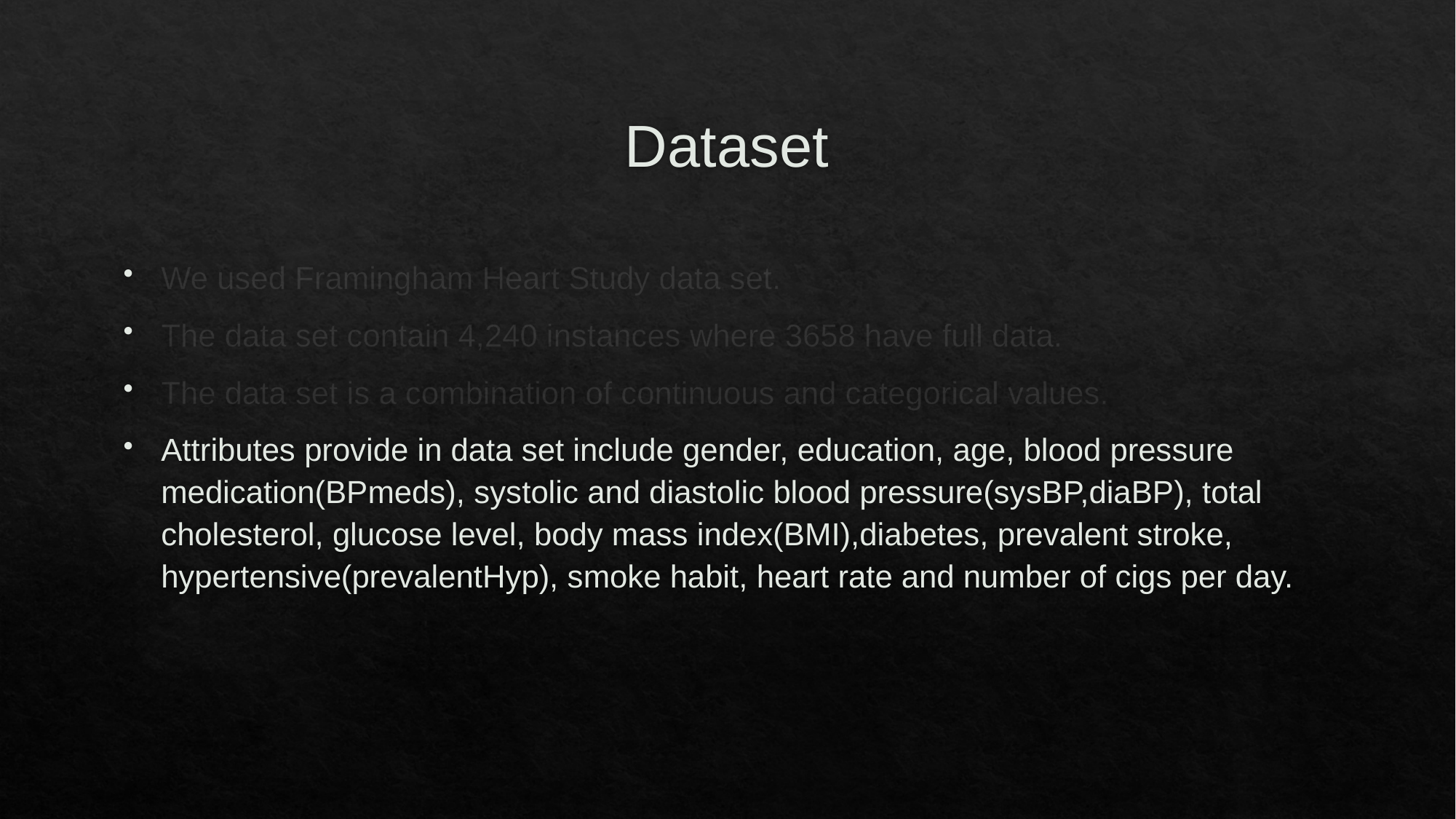

# Dataset
We used Framingham Heart Study data set.
The data set contain 4,240 instances where 3658 have full data.
The data set is a combination of continuous and categorical values.
Attributes provide in data set include gender, education, age, blood pressure medication(BPmeds), systolic and diastolic blood pressure(sysBP,diaBP), total cholesterol, glucose level, body mass index(BMI),diabetes, prevalent stroke, hypertensive(prevalentHyp), smoke habit, heart rate and number of cigs per day.